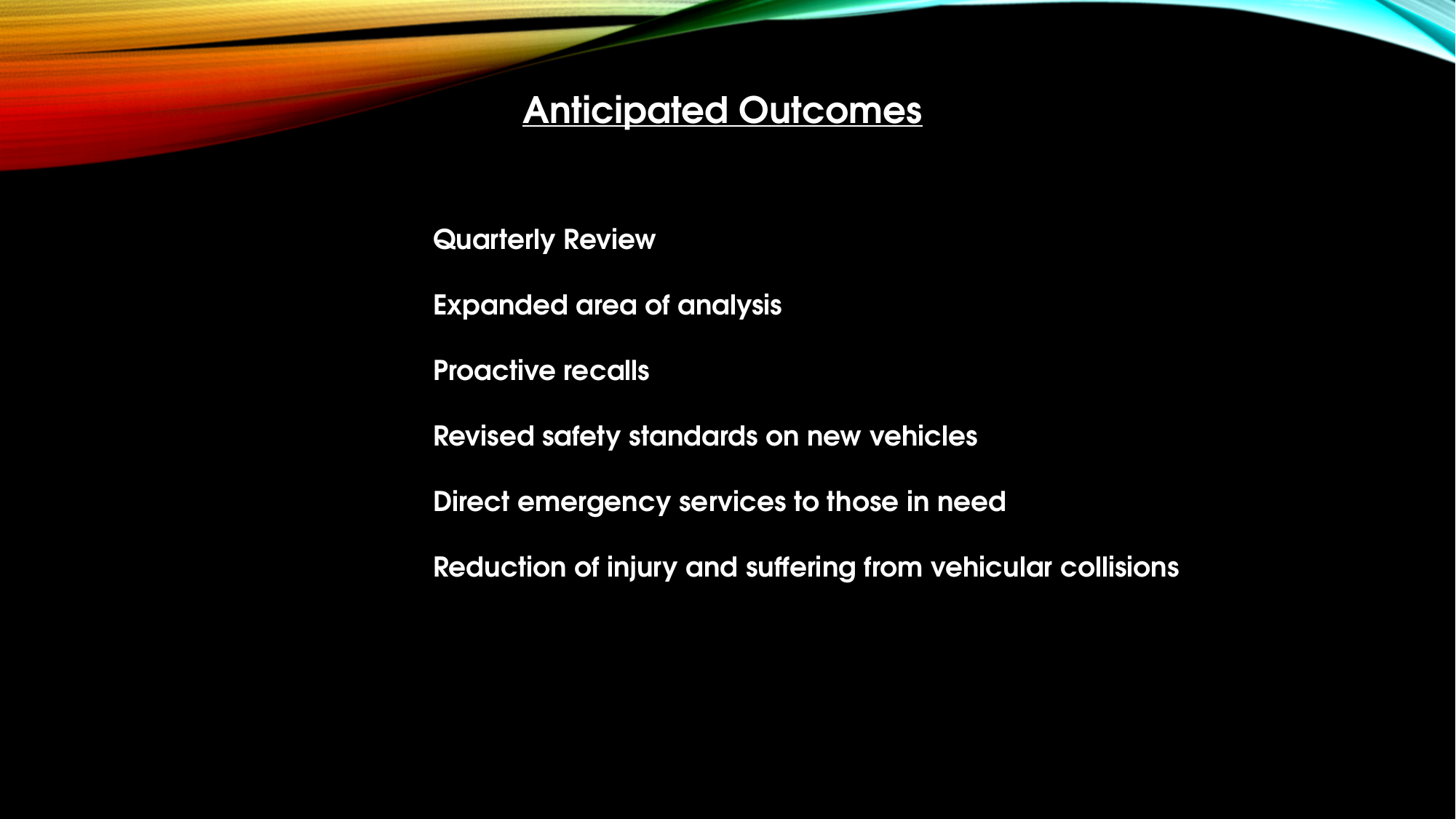

Anticipated Outcomes
Quarterly Review

Expanded area of analysis

Proactive recalls

Revised safety standards on new vehicles

Direct emergency services to those in need

Reduction of injury and suffering from vehicular collisions